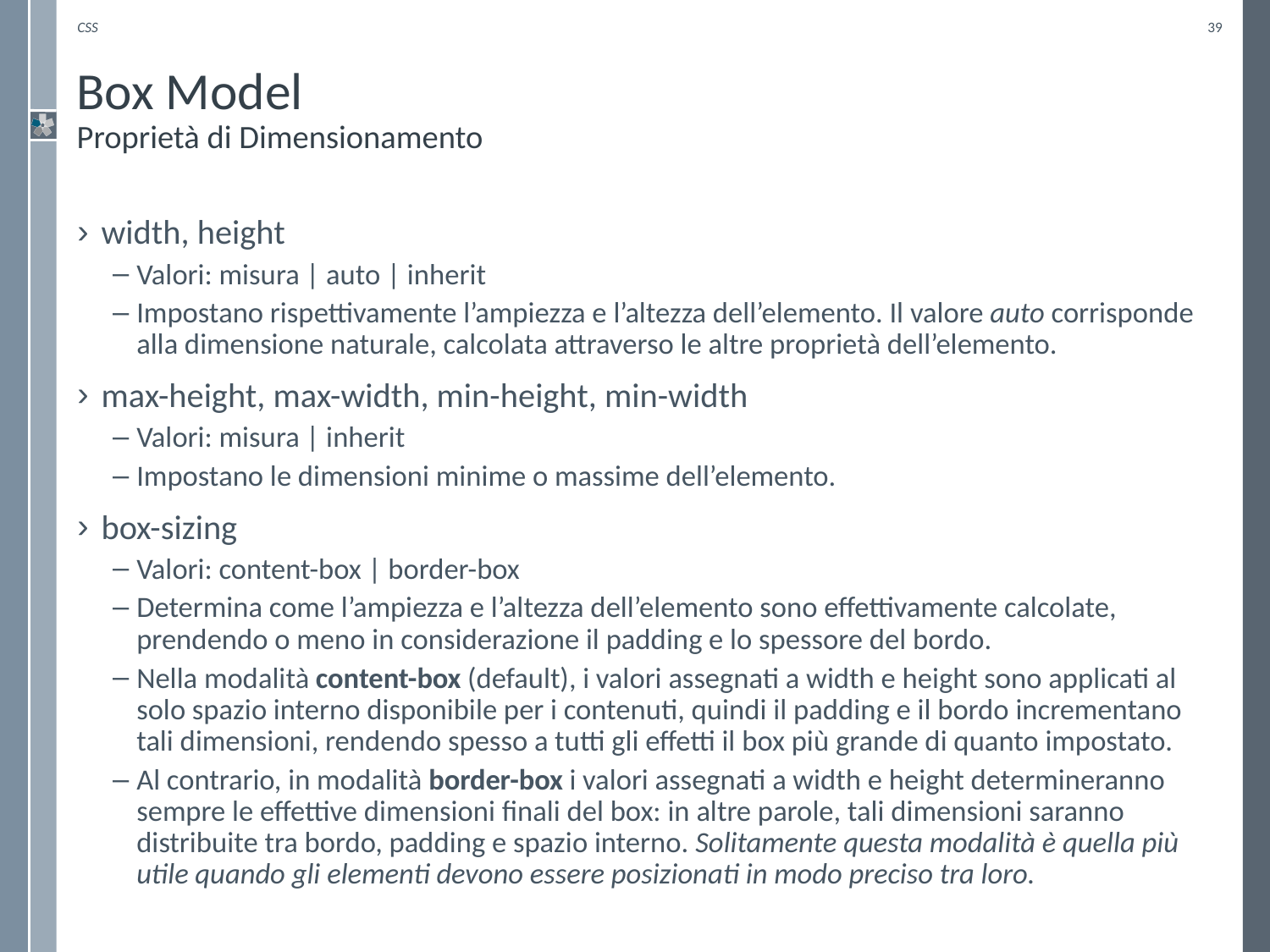

CSS
39
# Box Model Proprietà di Dimensionamento
width, height
Valori: misura | auto | inherit
Impostano rispettivamente l’ampiezza e l’altezza dell’elemento. Il valore auto corrisponde alla dimensione naturale, calcolata attraverso le altre proprietà dell’elemento.
max-height, max-width, min-height, min-width
Valori: misura | inherit
Impostano le dimensioni minime o massime dell’elemento.
box-sizing
Valori: content-box | border-box
Determina come l’ampiezza e l’altezza dell’elemento sono effettivamente calcolate, prendendo o meno in considerazione il padding e lo spessore del bordo.
Nella modalità content-box (default), i valori assegnati a width e height sono applicati al solo spazio interno disponibile per i contenuti, quindi il padding e il bordo incrementano tali dimensioni, rendendo spesso a tutti gli effetti il box più grande di quanto impostato.
Al contrario, in modalità border-box i valori assegnati a width e height determineranno sempre le effettive dimensioni finali del box: in altre parole, tali dimensioni saranno distribuite tra bordo, padding e spazio interno. Solitamente questa modalità è quella più utile quando gli elementi devono essere posizionati in modo preciso tra loro.